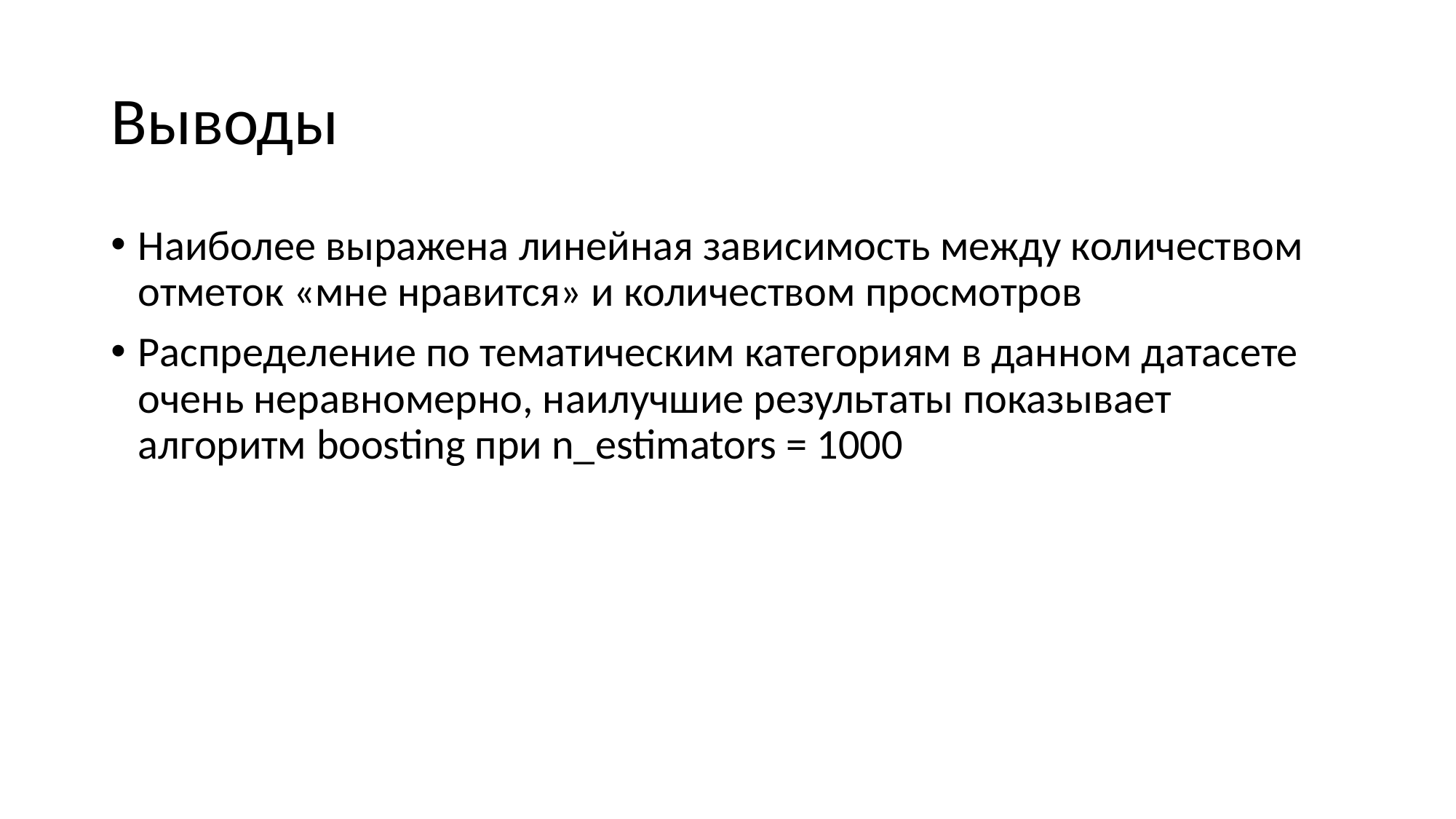

# Выводы
Наиболее выражена линейная зависимость между количеством отметок «мне нравится» и количеством просмотров
Распределение по тематическим категориям в данном датасете очень неравномерно, наилучшие результаты показывает алгоритм boosting при n_estimators = 1000